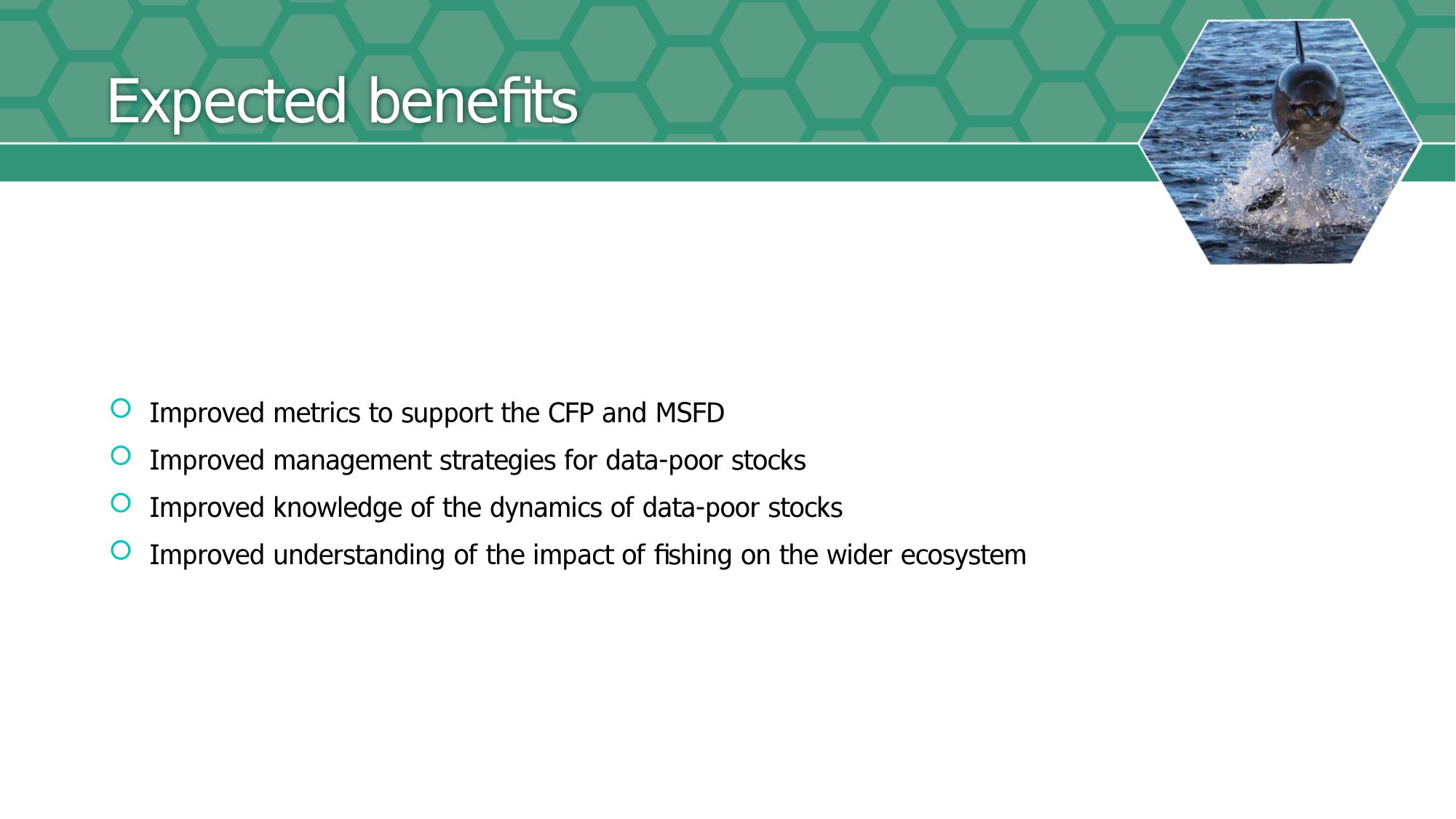

# Expected benefits
Improved metrics to support the CFP and MSFD
Improved management strategies for data-poor stocks
Improved knowledge of the dynamics of data-poor stocks
Improved understanding of the impact of fishing on the wider ecosystem